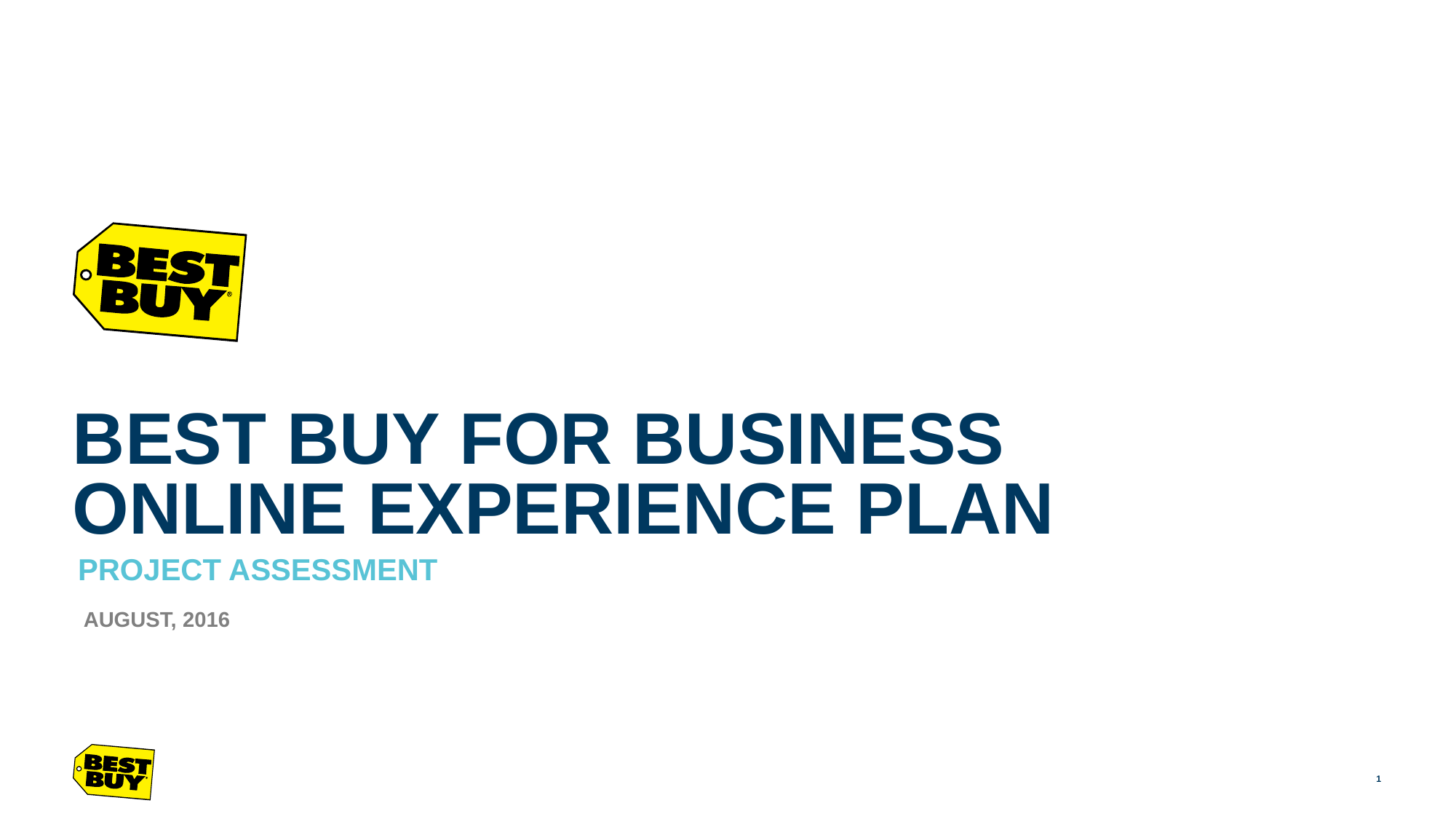

# Best Buy for business online experience plan
PROJECT ASSESSMENT
AUGUST, 2016